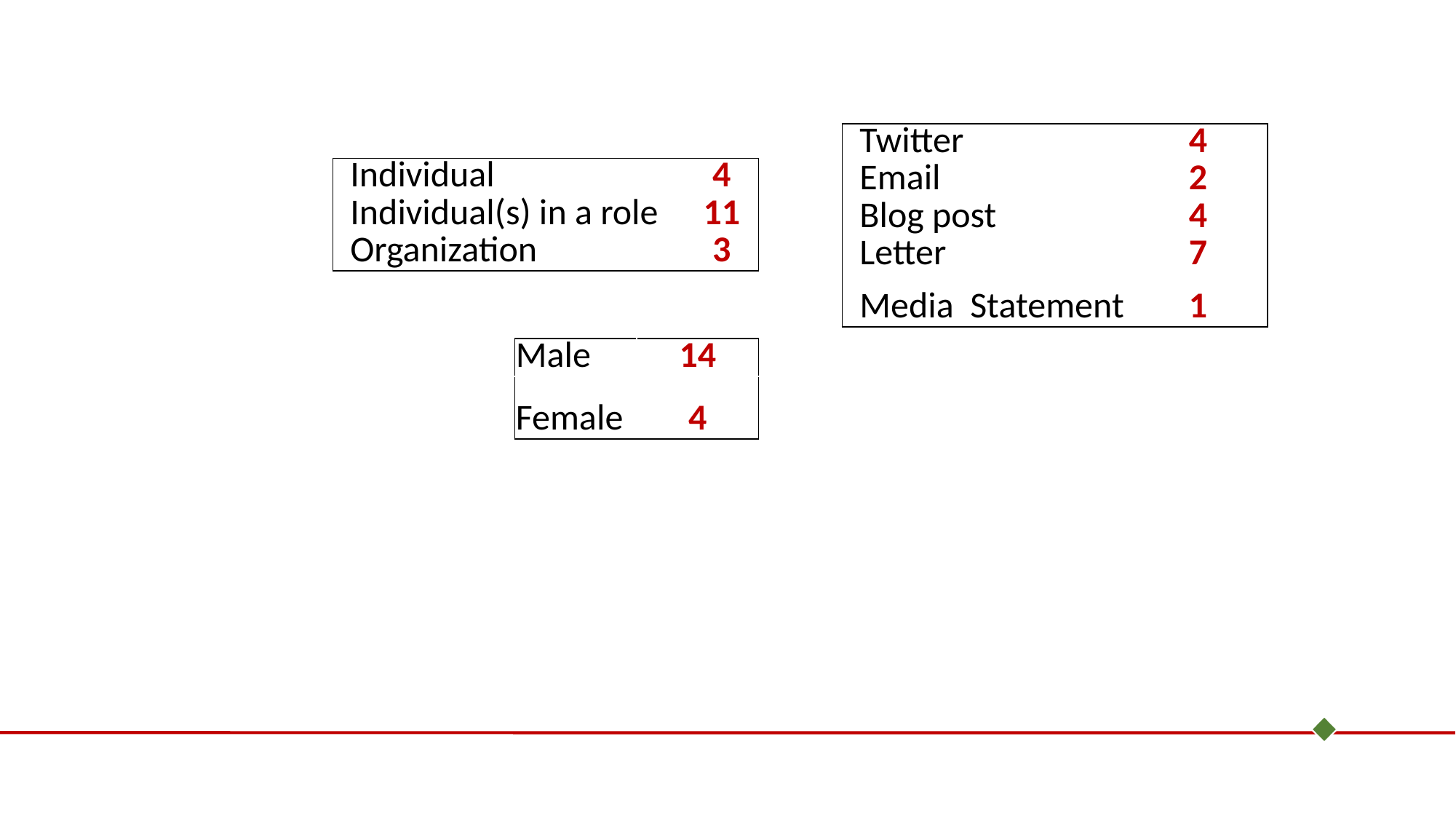

| Twitter | 4 |
| --- | --- |
| Email | 2 |
| Blog post | 4 |
| Letter | 7 |
| Media Statement | 1 |
| Individual | 4 |
| --- | --- |
| Individual(s) in a role | 11 |
| Organization | 3 |
| Male | 14 |
| --- | --- |
| Female | 4 |